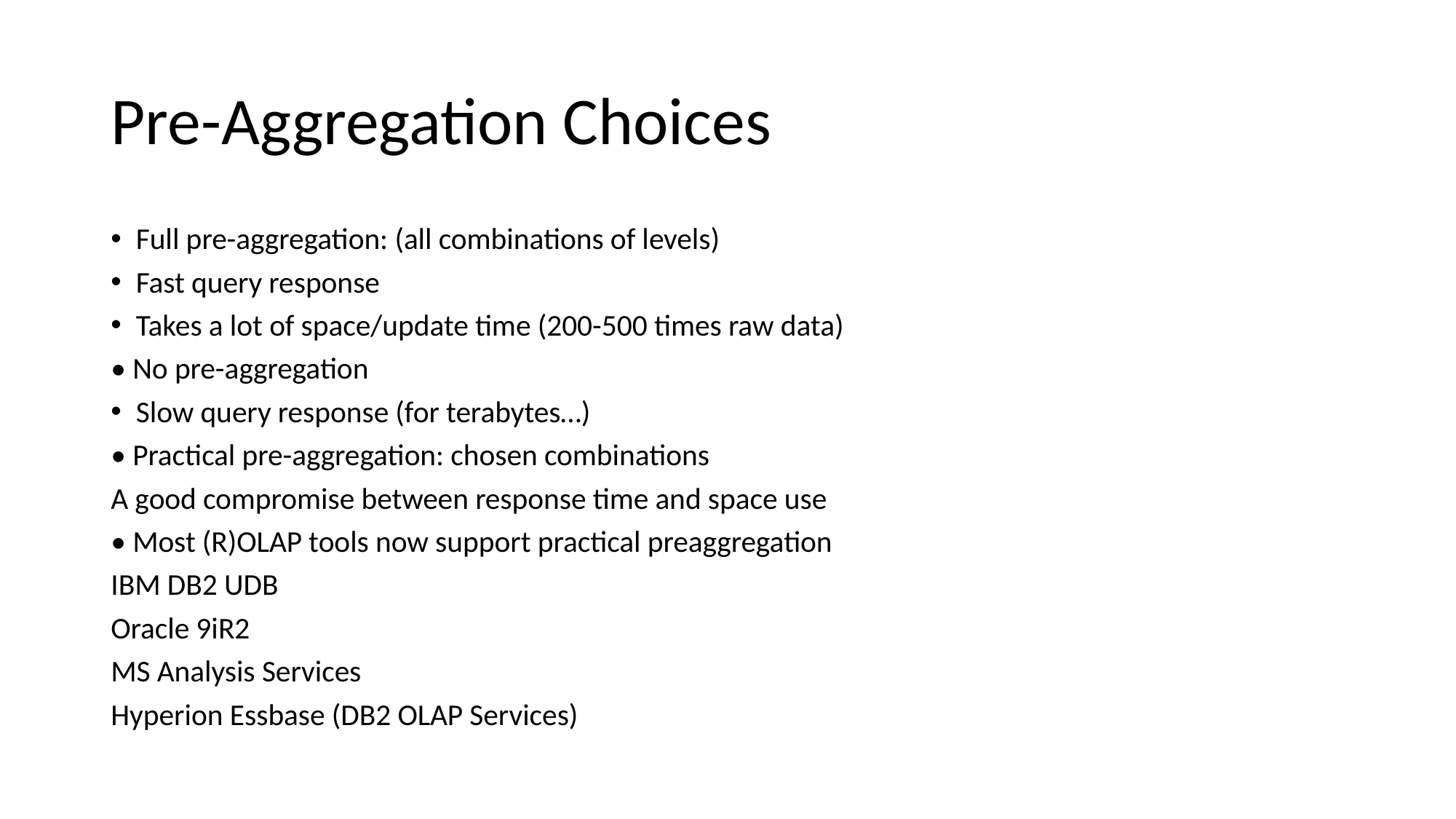

# Pre-Aggregation Choices
Full pre-aggregation: (all combinations of levels)
Fast query response
Takes a lot of space/update time (200-500 times raw data)
• No pre-aggregation
Slow query response (for terabytes…)
• Practical pre-aggregation: chosen combinations
A good compromise between response time and space use
• Most (R)OLAP tools now support practical preaggregation
IBM DB2 UDB
Oracle 9iR2
MS Analysis Services
Hyperion Essbase (DB2 OLAP Services)